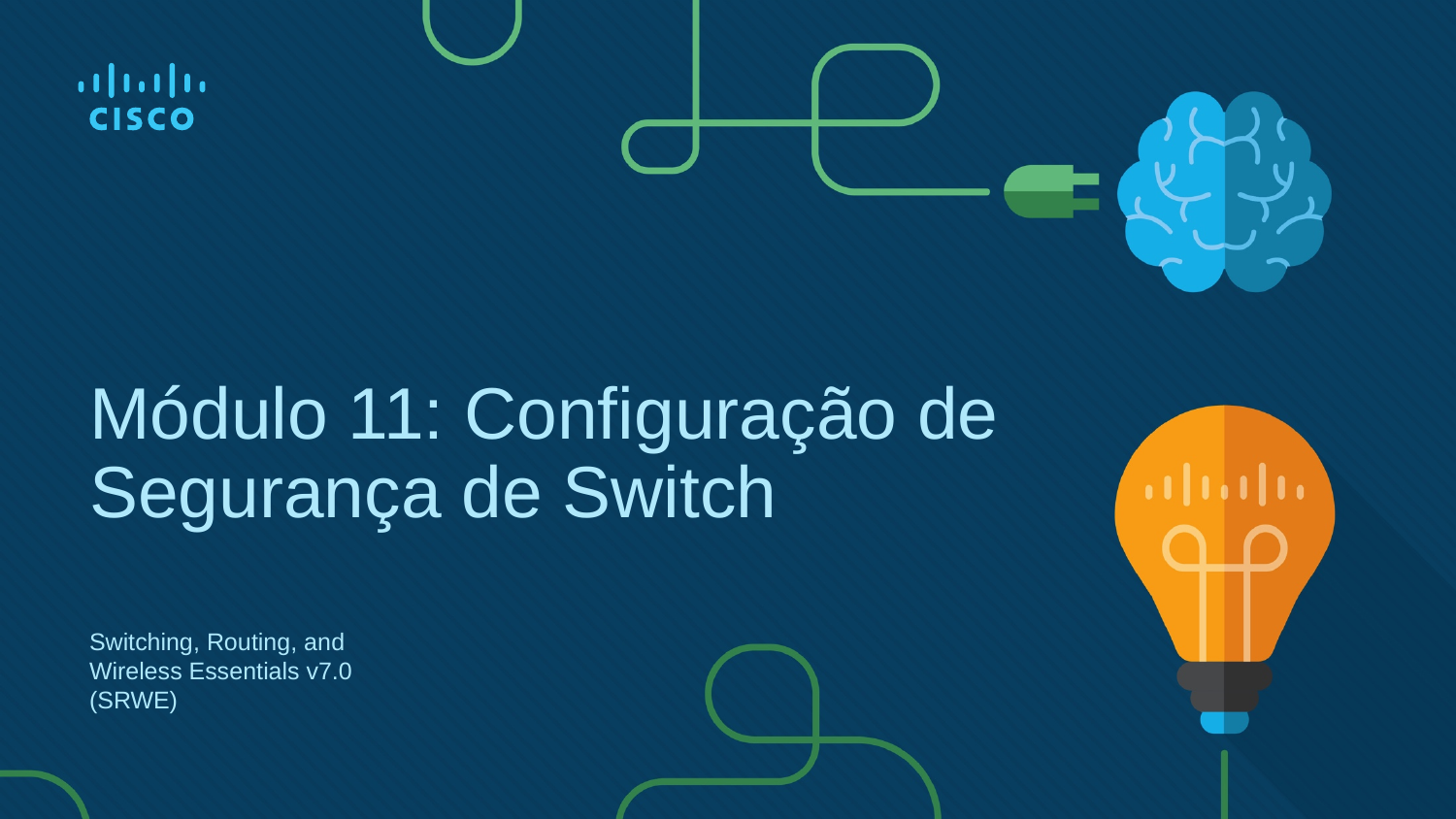

# Módulo 11: Configuração de Segurança de Switch
Switching, Routing, and Wireless Essentials v7.0 (SRWE)